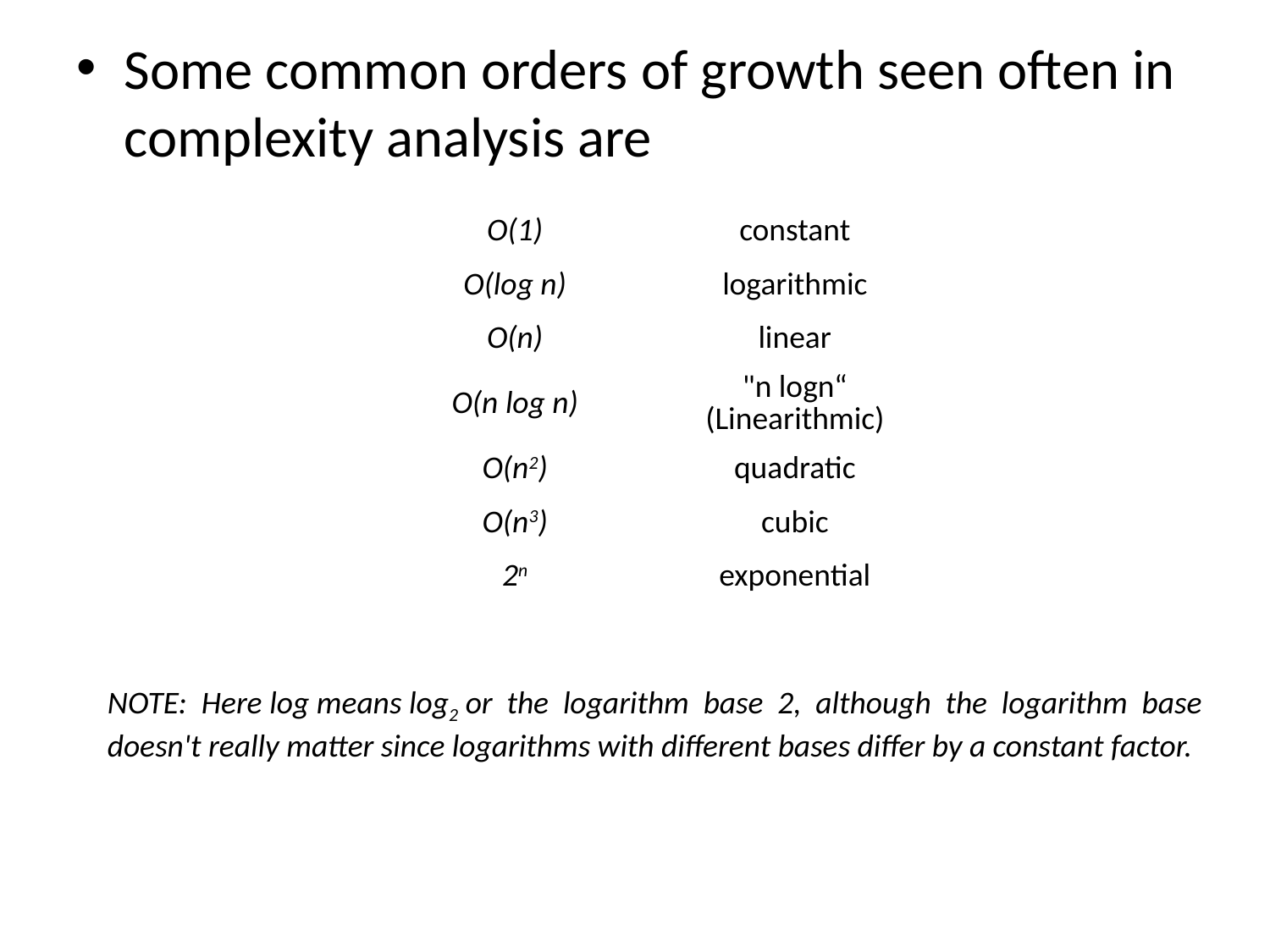

Some common orders of growth seen often in complexity analysis are

| O(1) | constant |
| --- | --- |
| O(log n) | logarithmic |
| O(n) | linear |
| O(n log n) | "n logn“ (Linearithmic) |
| O(n2) | quadratic |
| O(n3) | cubic |
| 2n | exponential |
NOTE: Here log means log2 or the logarithm base 2, although the logarithm base doesn't really matter since logarithms with different bases differ by a constant factor.